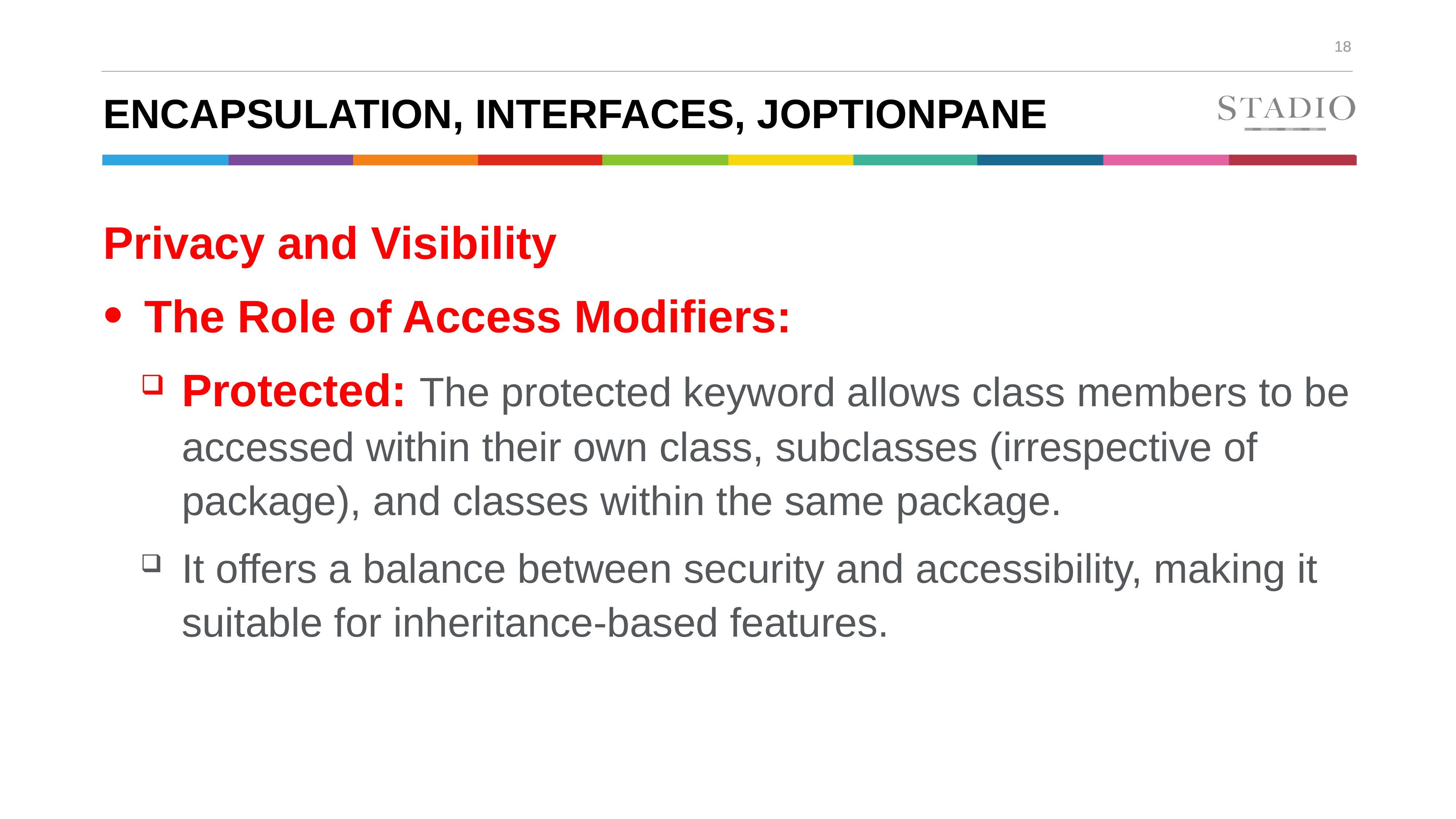

# Encapsulation, Interfaces, JOptionpane

Privacy and Visibility
The Role of Access Modifiers:
Protected: The protected keyword allows class members to be accessed within their own class, subclasses (irrespective of package), and classes within the same package.
It offers a balance between security and accessibility, making it suitable for inheritance-based features.